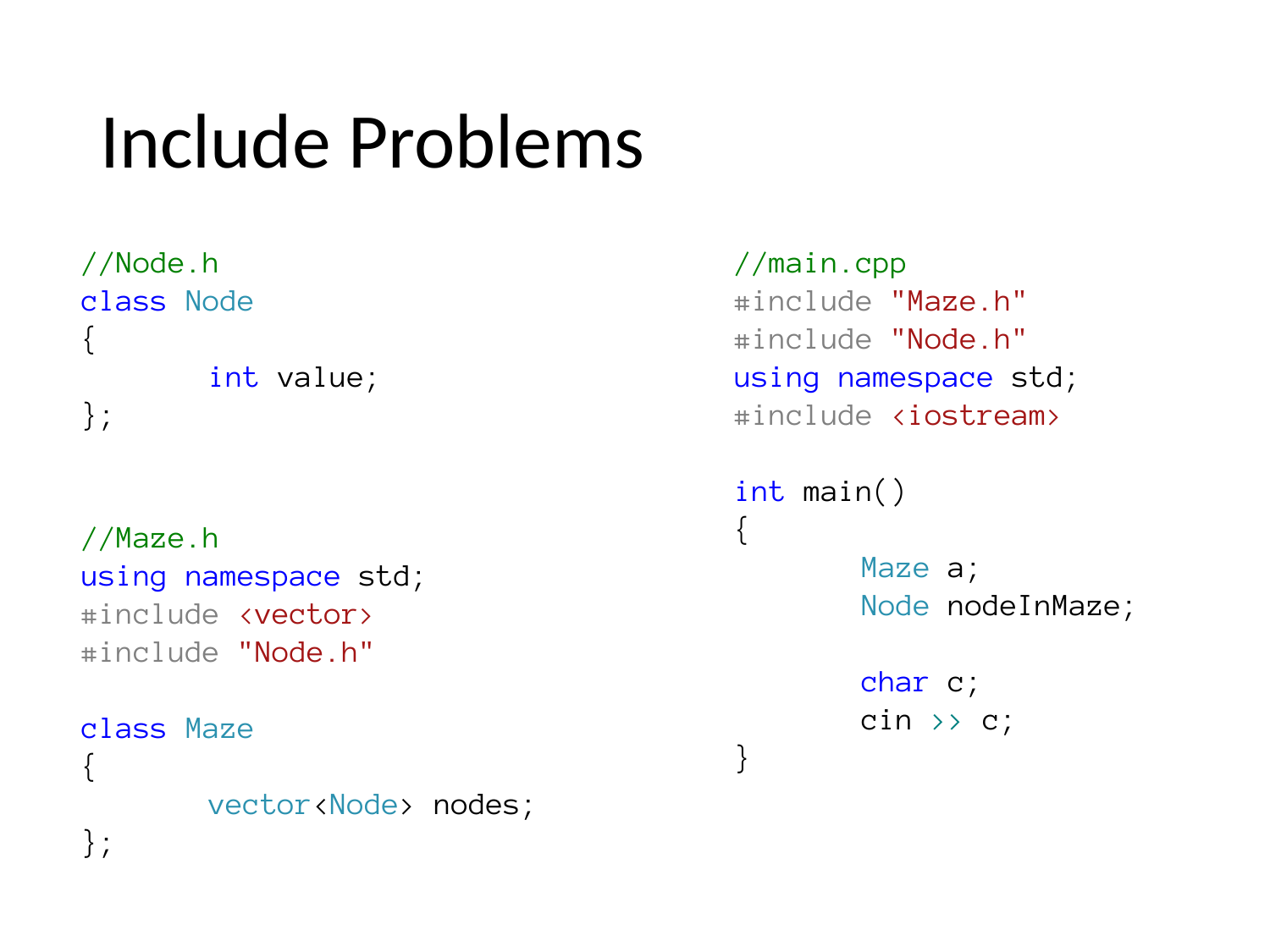

# Include Problems
//Node.h
class Node
{
	int value;
};
//main.cpp
#include "Maze.h"
#include "Node.h"
using namespace std;
#include <iostream>

int main()
{
	Maze a;
	Node nodeInMaze;

	char c;
	cin >> c;
}
//Maze.h
using namespace std;
#include <vector>
#include "Node.h"

class Maze
{
	vector<Node> nodes;
};